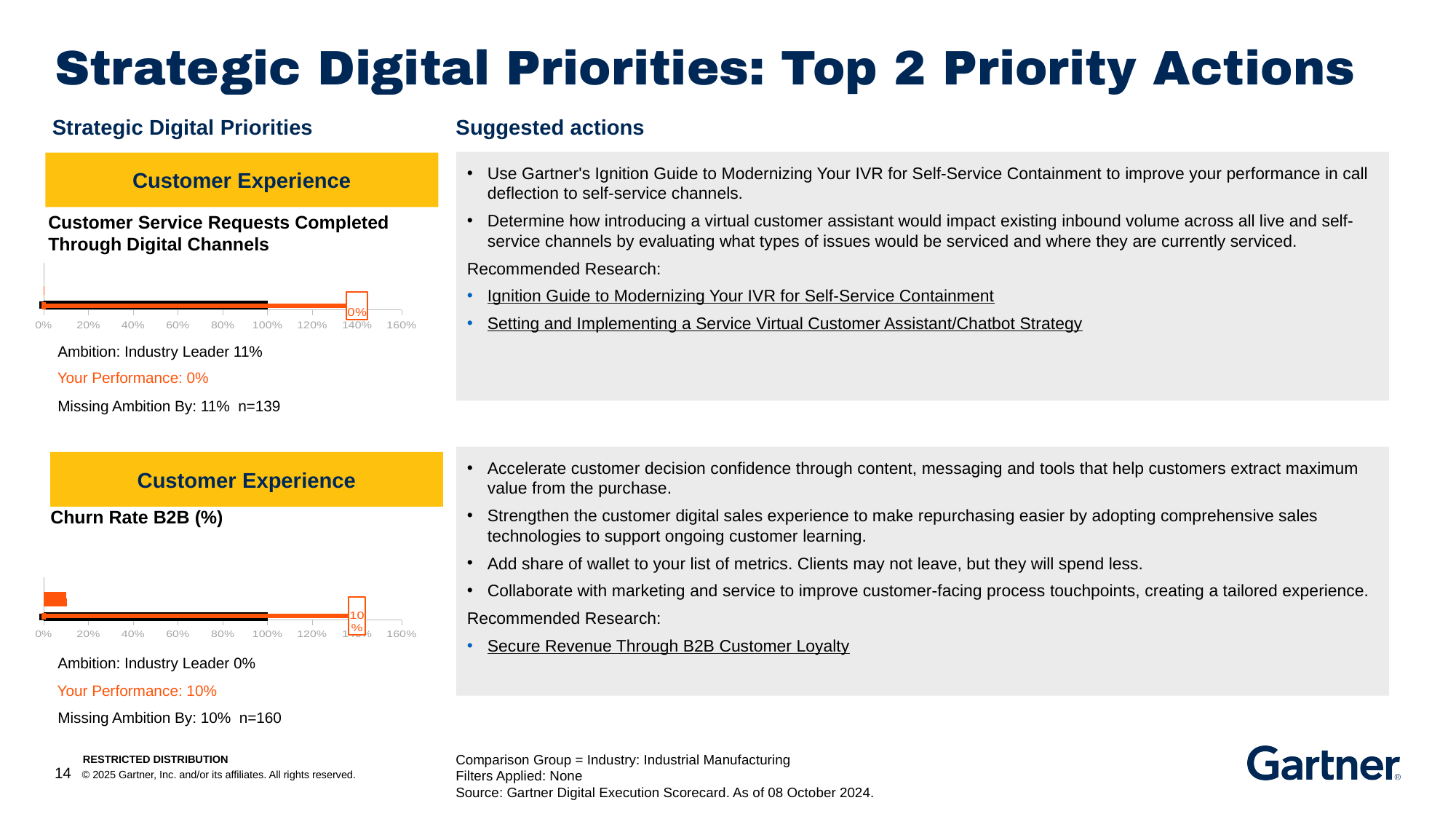

Customer Experience
# Strategic Digital Priorities: Top 2 Priority Actions
Strategic Digital Priorities
Suggested actions
Use Gartner's Ignition Guide to Modernizing Your IVR for Self-Service Containment to improve your performance in call deflection to self-service channels.
Determine how introducing a virtual customer assistant would impact existing inbound volume across all live and self-service channels by evaluating what types of issues would be serviced and where they are currently serviced.
Recommended Research:
Ignition Guide to Modernizing Your IVR for Self-Service Containment
Setting and Implementing a Service Virtual Customer Assistant/Chatbot Strategy
Customer Service Requests Completed Through Digital Channels

### Chart

| Category | No data provided 1 | No data provided 2 | No Benchmark Available Yet | Benchmark Unavailable 2 | Client KPI GAP is better than Comparison 1 | Client KPI GAP is better than Comparison 2 | Client KPI GAP is worse than Comparison 1 | Client KPI GAP is worse than Comparison 2 | You no data provided | You no benchmark data available | You better than comparison | You worse than comparison | Low Cohort Value as Target | Low Cohort Value | Median Cohort Value as Target | Median Cohort as Target | High Cohort Value as Target | High Cohort Value |
|---|---|---|---|---|---|---|---|---|---|---|---|---|---|---|---|---|---|---|
Customer Experience
Ambition: Industry Leader 11%

Missing Ambition By: 11%  n=139
Your Performance: 0%
Accelerate customer decision confidence through content, messaging and tools that help customers extract maximum value from the purchase.
Strengthen the customer digital sales experience to make repurchasing easier by adopting comprehensive sales technologies to support ongoing customer learning.
Add share of wallet to your list of metrics. Clients may not leave, but they will spend less.
Collaborate with marketing and service to improve customer-facing process touchpoints, creating a tailored experience.
Recommended Research:
Secure Revenue Through B2B Customer Loyalty
Churn Rate B2B (%)

### Chart

| Category | No data provided 1 | No data provided 2 | No Benchmark Available Yet | Benchmark Unavailable 2 | Client KPI GAP is better than Comparison 1 | Client KPI GAP is better than Comparison 2 | Client KPI GAP is worse than Comparison 1 | Client KPI GAP is worse than Comparison 2 | You no data provided | You no benchmark data available | You better than comparison | You worse than comparison | Low Cohort Value as Target | Low Cohort Value | Median Cohort Value as Target | Median Cohort as Target | High Cohort Value as Target | High Cohort Value |
|---|---|---|---|---|---|---|---|---|---|---|---|---|---|---|---|---|---|---|
Ambition: Industry Leader 0%

Missing Ambition By: 10%  n=160
Your Performance: 10%
Comparison Group = Industry: Industrial Manufacturing
Filters Applied: None
Source: Gartner Digital Execution Scorecard. As of 08 October 2024.